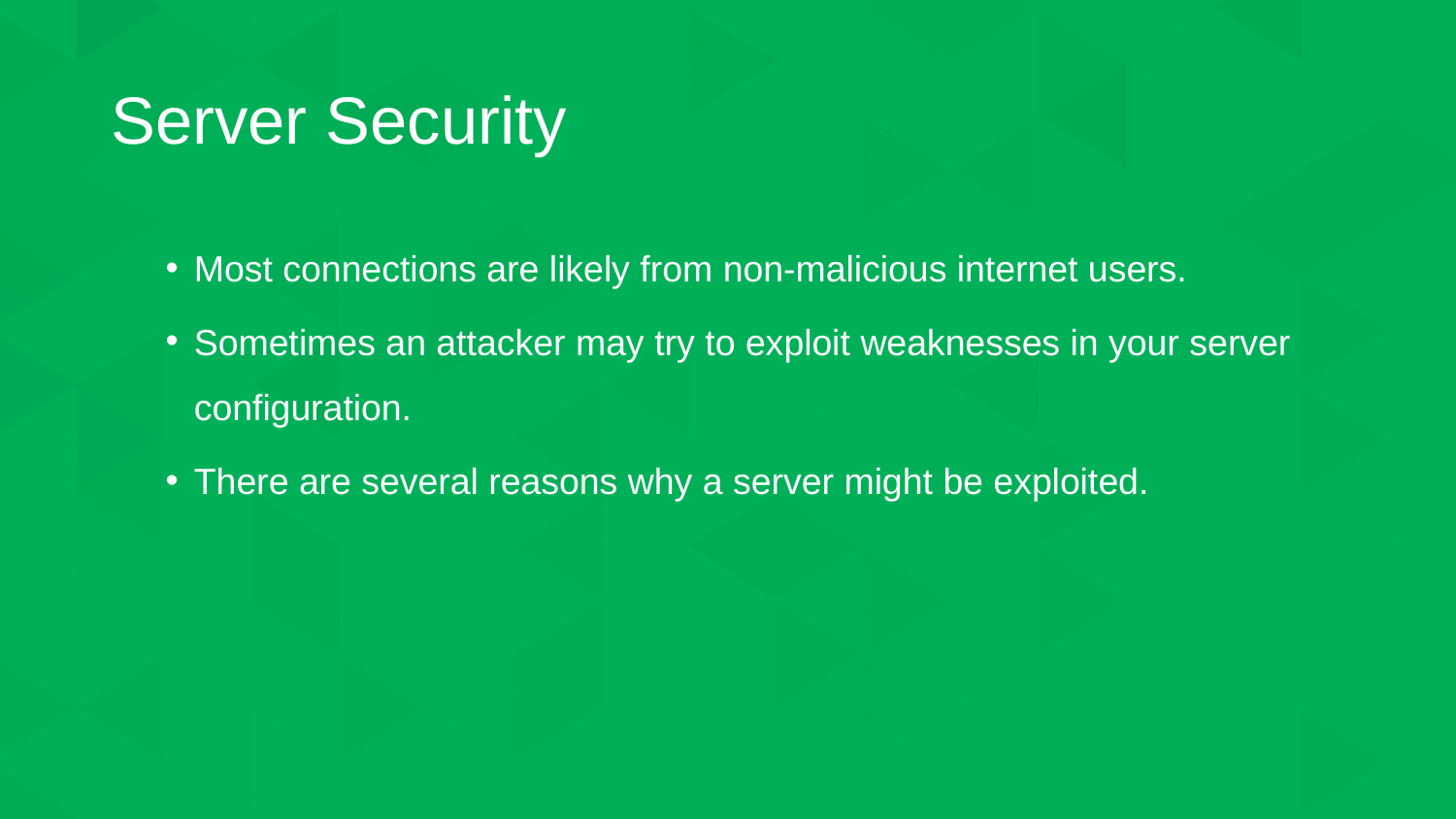

# Server Security
Most connections are likely from non-malicious internet users.
Sometimes an attacker may try to exploit weaknesses in your server configuration.
There are several reasons why a server might be exploited.